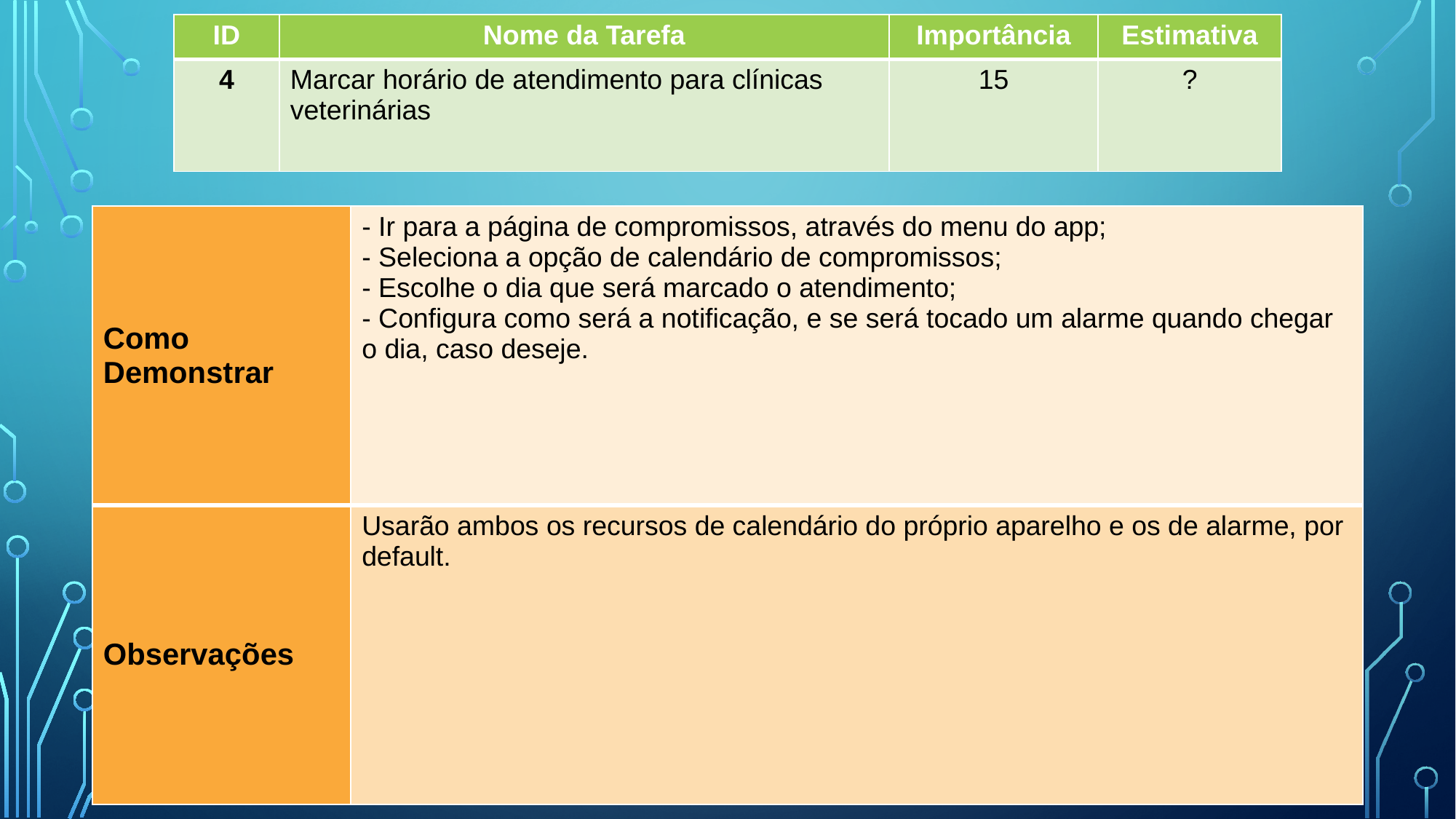

| ID | Nome da Tarefa | Importância | Estimativa |
| --- | --- | --- | --- |
| 4 | Marcar horário de atendimento para clínicas veterinárias | 15 | ? |
| Como Demonstrar | - Ir para a página de compromissos, através do menu do app; - Seleciona a opção de calendário de compromissos; - Escolhe o dia que será marcado o atendimento; - Configura como será a notificação, e se será tocado um alarme quando chegar o dia, caso deseje. |
| --- | --- |
| Observações | Usarão ambos os recursos de calendário do próprio aparelho e os de alarme, por default. |